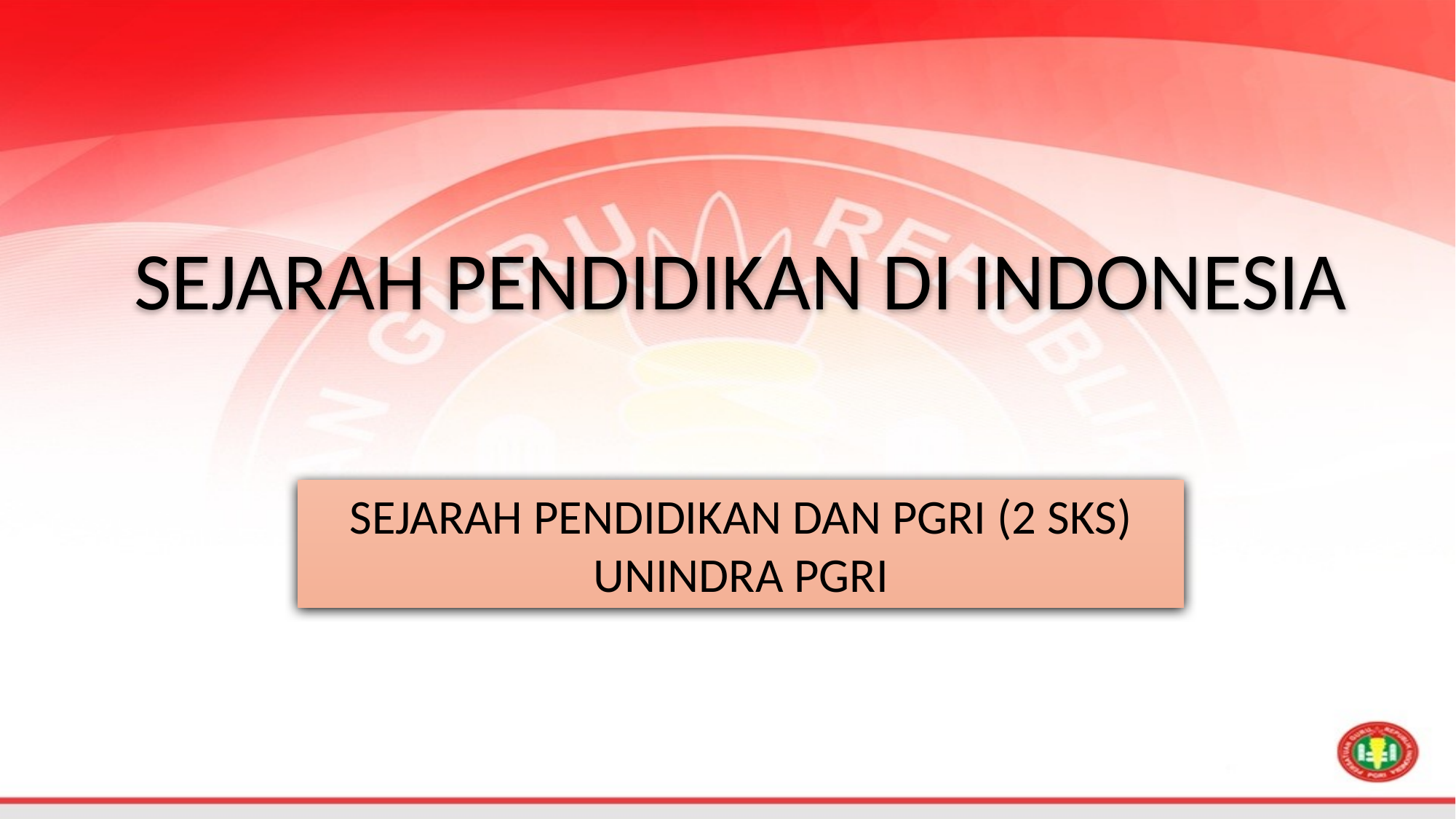

SEJARAH PENDIDIKAN DI INDONESIA
SEJARAH PENDIDIKAN DAN PGRI (2 SKS)
UNINDRA PGRI